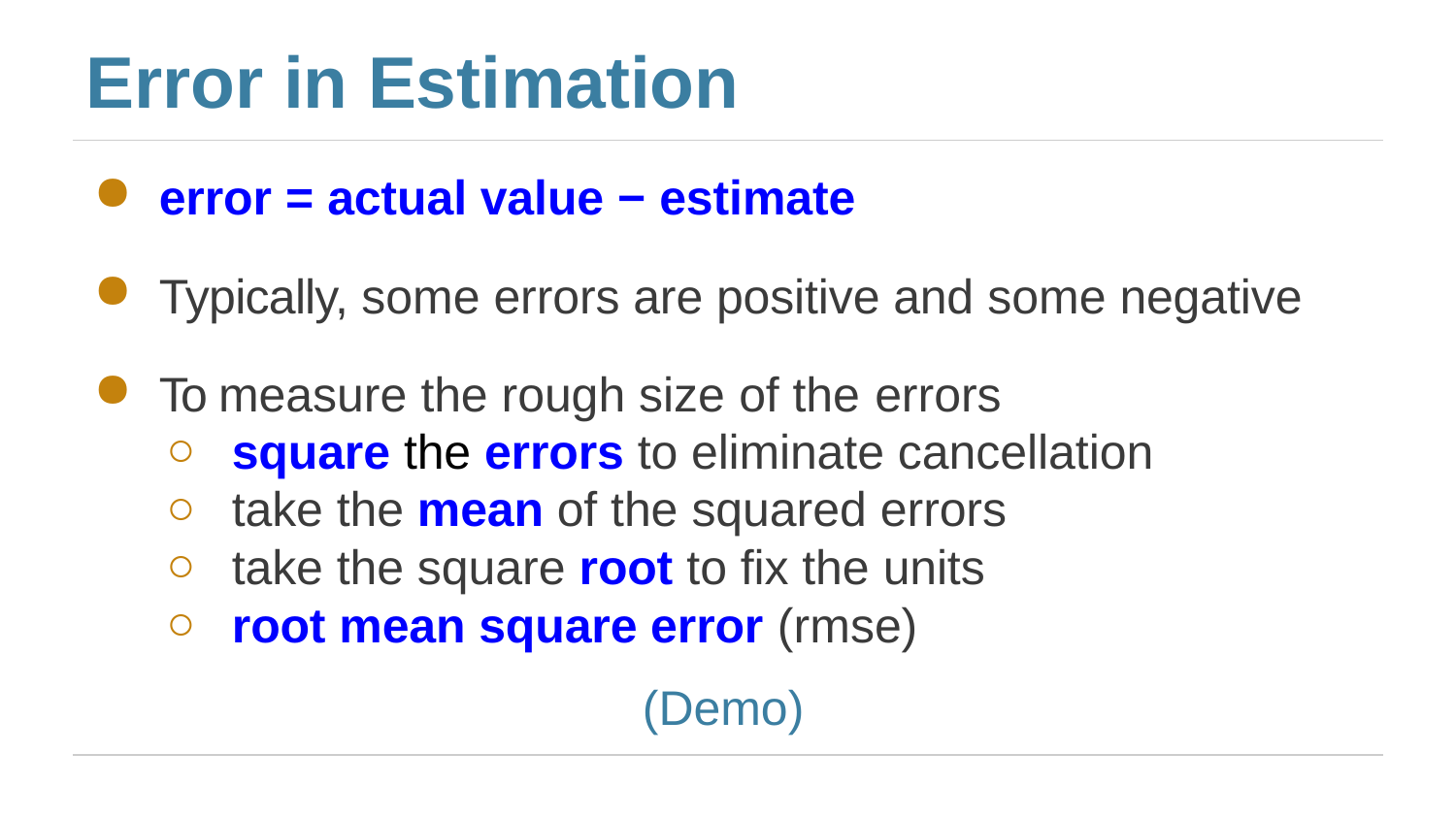

# Error in Estimation
error = actual value − estimate
Typically, some errors are positive and some negative
To measure the rough size of the errors
square the errors to eliminate cancellation
take the mean of the squared errors
take the square root to fix the units
root mean square error (rmse)
(Demo)